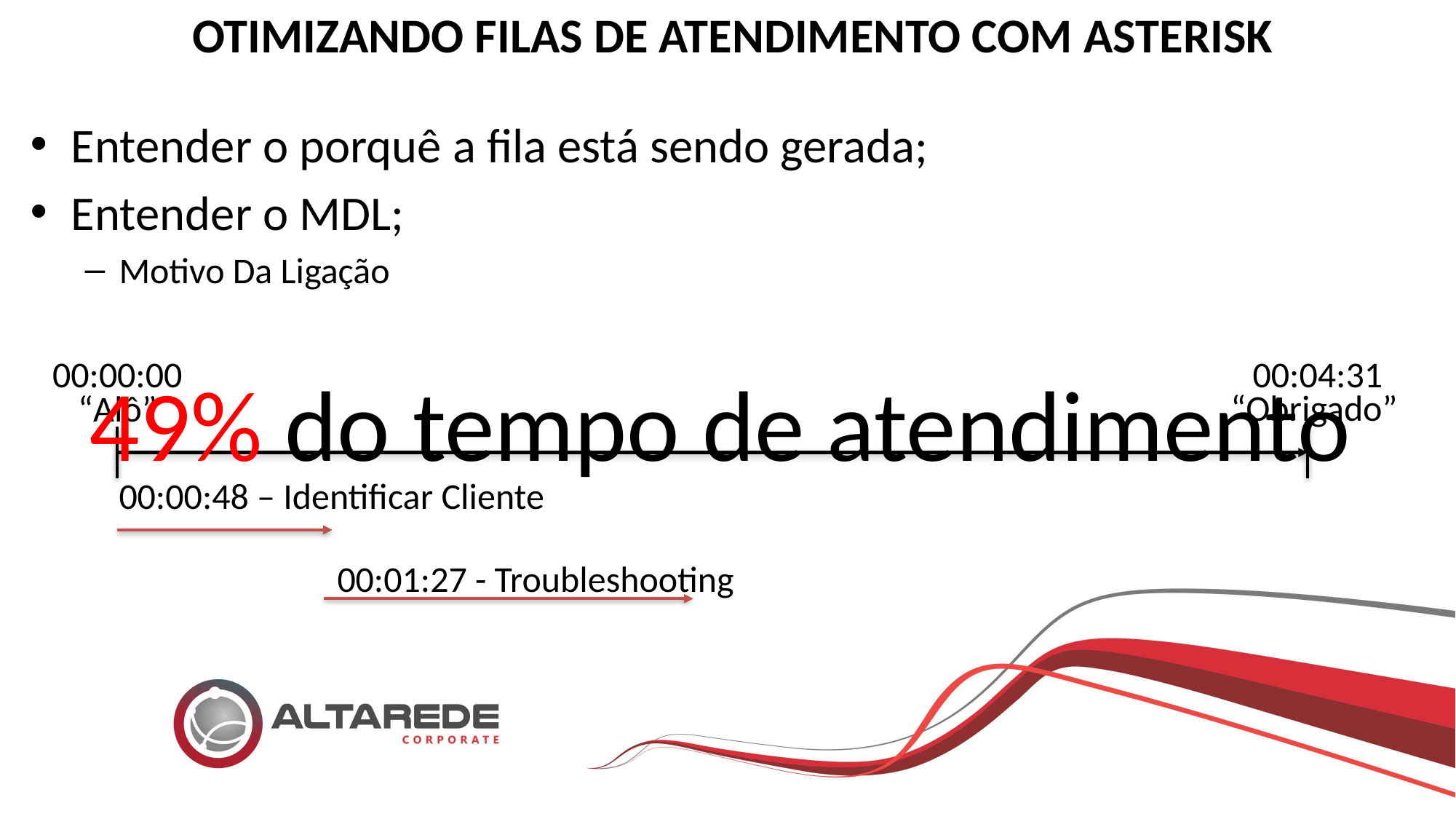

OTIMIZANDO FILAS DE ATENDIMENTO COM ASTERISK
Entender o porquê a fila está sendo gerada;
Entender o MDL;
Motivo Da Ligação
00:00:00
00:04:31
“Obrigado”
“Alô”
49% do tempo de atendimento
00:00:48 – Identificar Cliente
00:01:27 - Troubleshooting
16